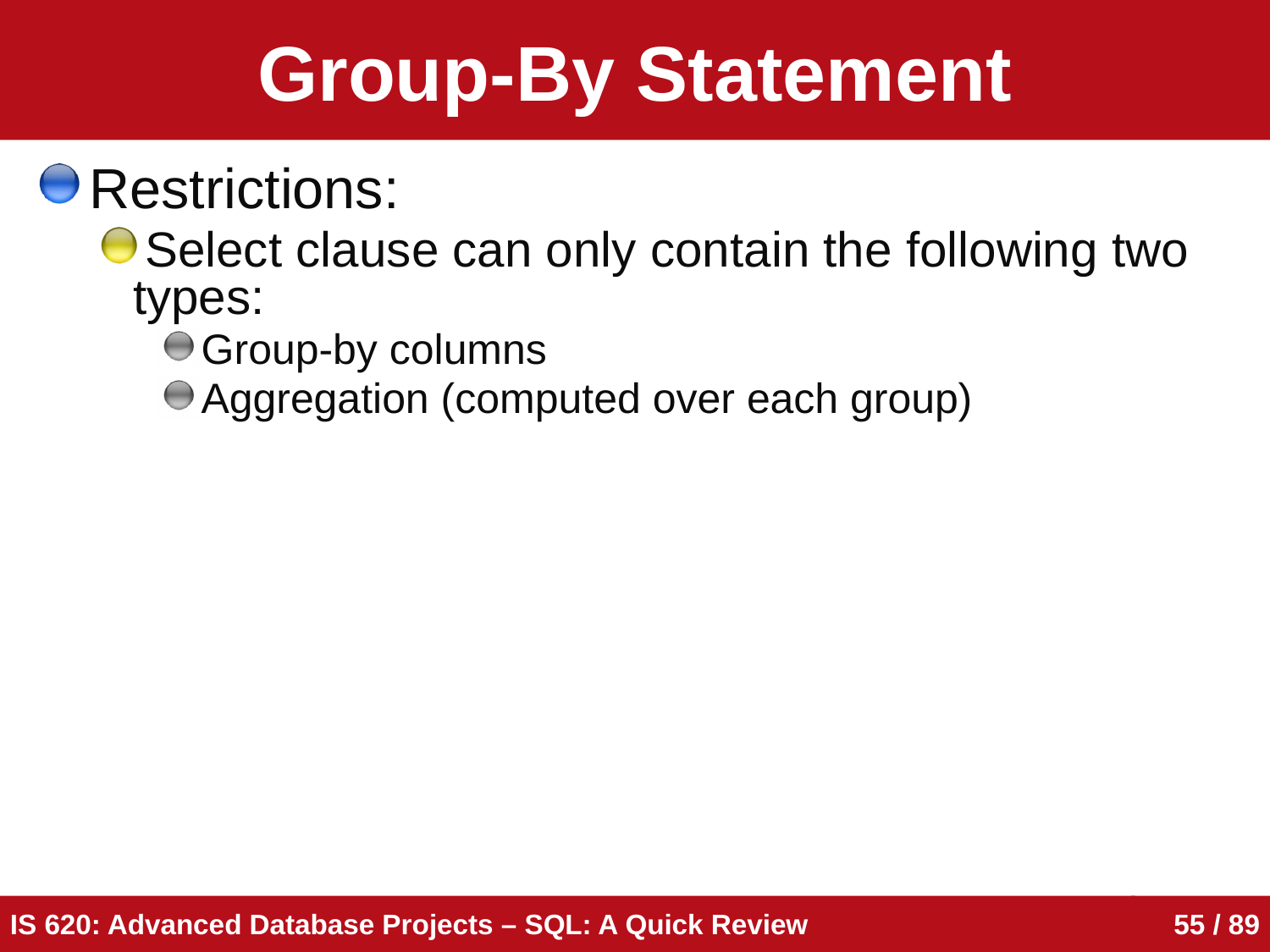

# Group-By Statement
Restrictions:
Select clause can only contain the following two types:
Group-by columns
Aggregation (computed over each group)